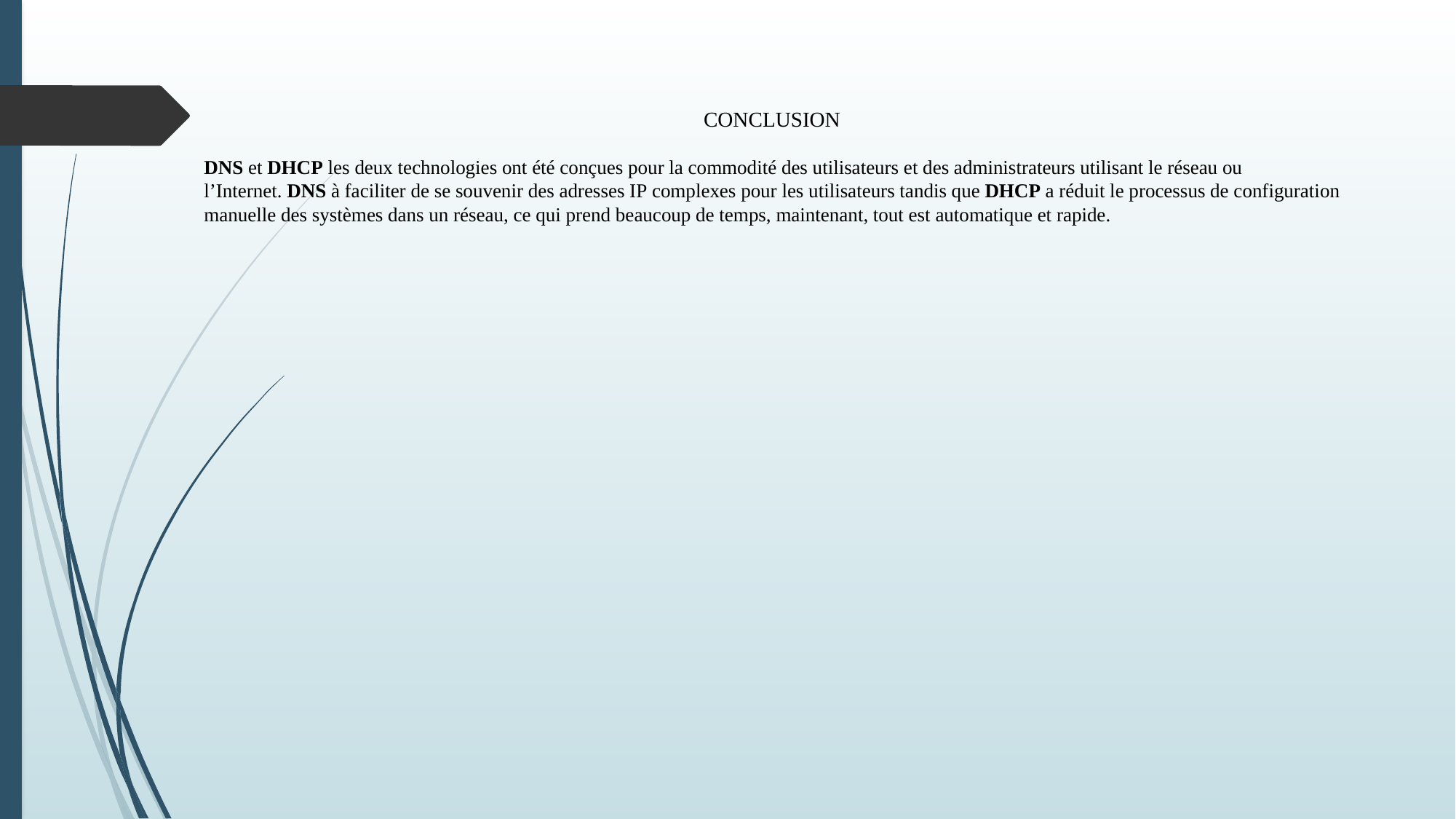

CONCLUSION

DNS et DHCP les deux technologies ont été conçues pour la commodité des utilisateurs et des administrateurs utilisant le réseau ou l’Internet. DNS à faciliter de se souvenir des adresses IP complexes pour les utilisateurs tandis que DHCP a réduit le processus de configuration manuelle des systèmes dans un réseau, ce qui prend beaucoup de temps, maintenant, tout est automatique et rapide.